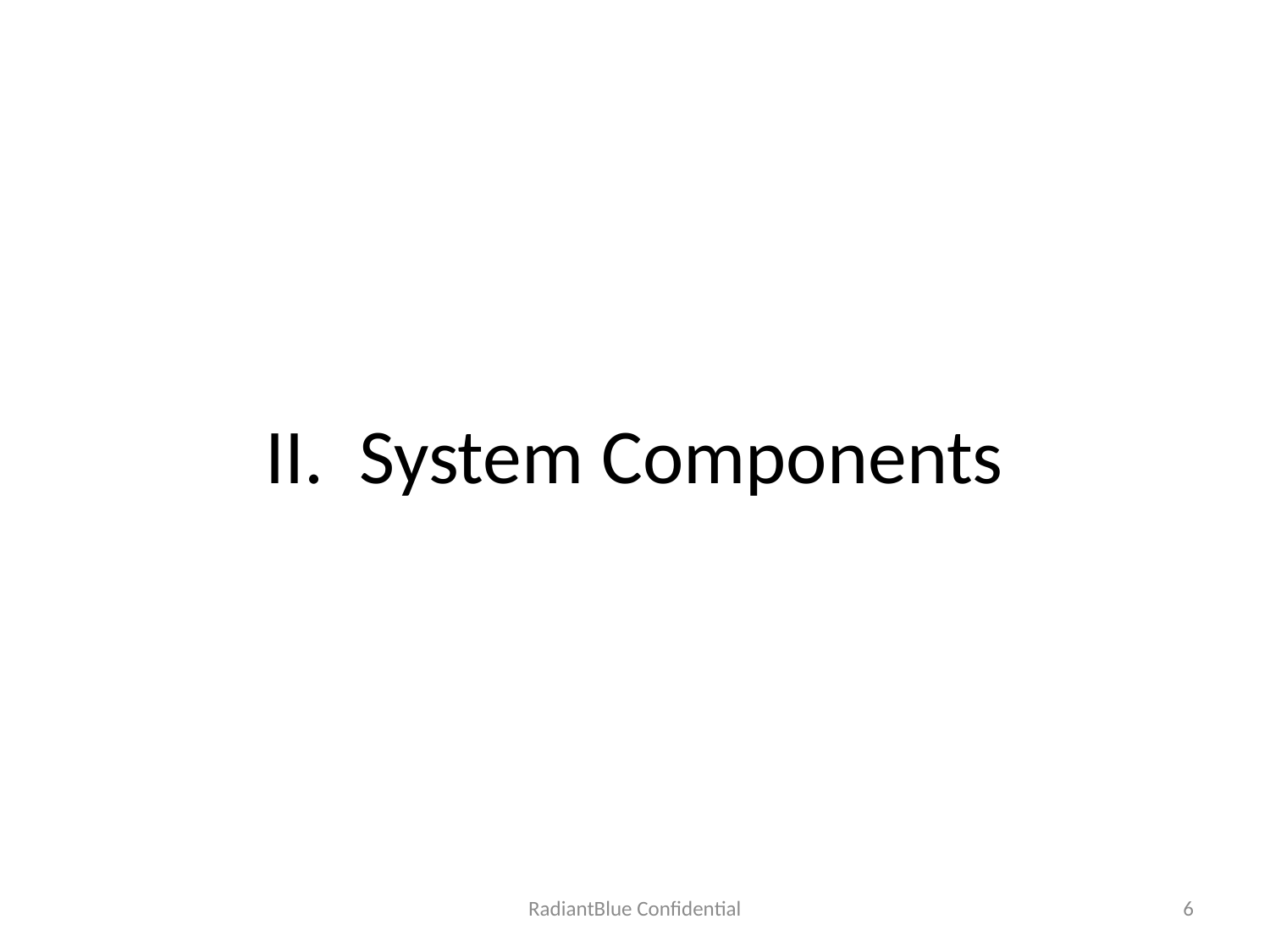

# II.  System Components
RadiantBlue Confidential
6